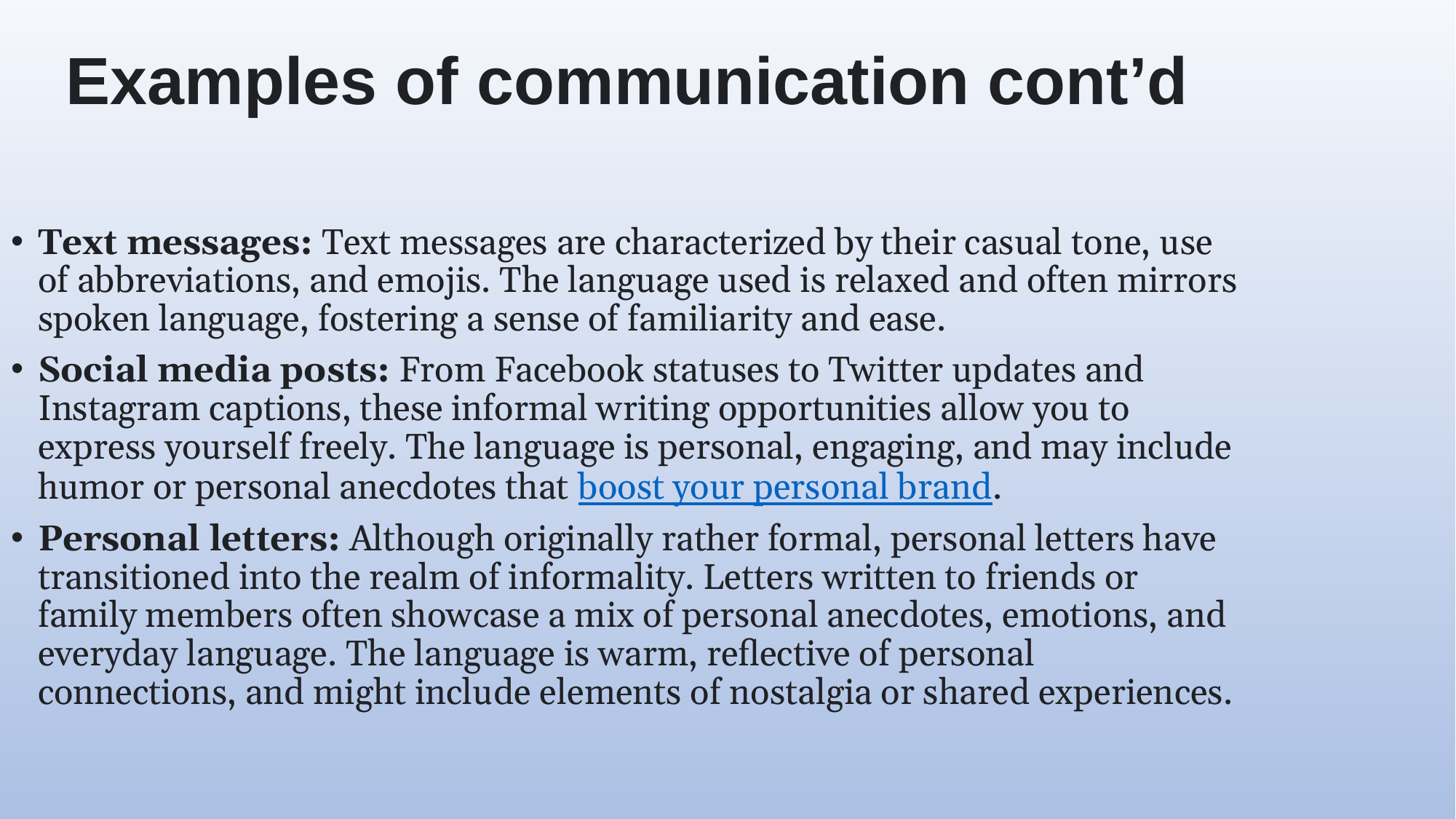

Examples of communication cont’d
Text messages: Text messages are characterized by their casual tone, use of abbreviations, and emojis. The language used is relaxed and often mirrors spoken language, fostering a sense of familiarity and ease.
Social media posts: From Facebook statuses to Twitter updates and Instagram captions, these informal writing opportunities allow you to express yourself freely. The language is personal, engaging, and may include humor or personal anecdotes that boost your personal brand.
Personal letters: Although originally rather formal, personal letters have transitioned into the realm of informality. Letters written to friends or family members often showcase a mix of personal anecdotes, emotions, and everyday language. The language is warm, reflective of personal connections, and might include elements of nostalgia or shared experiences.